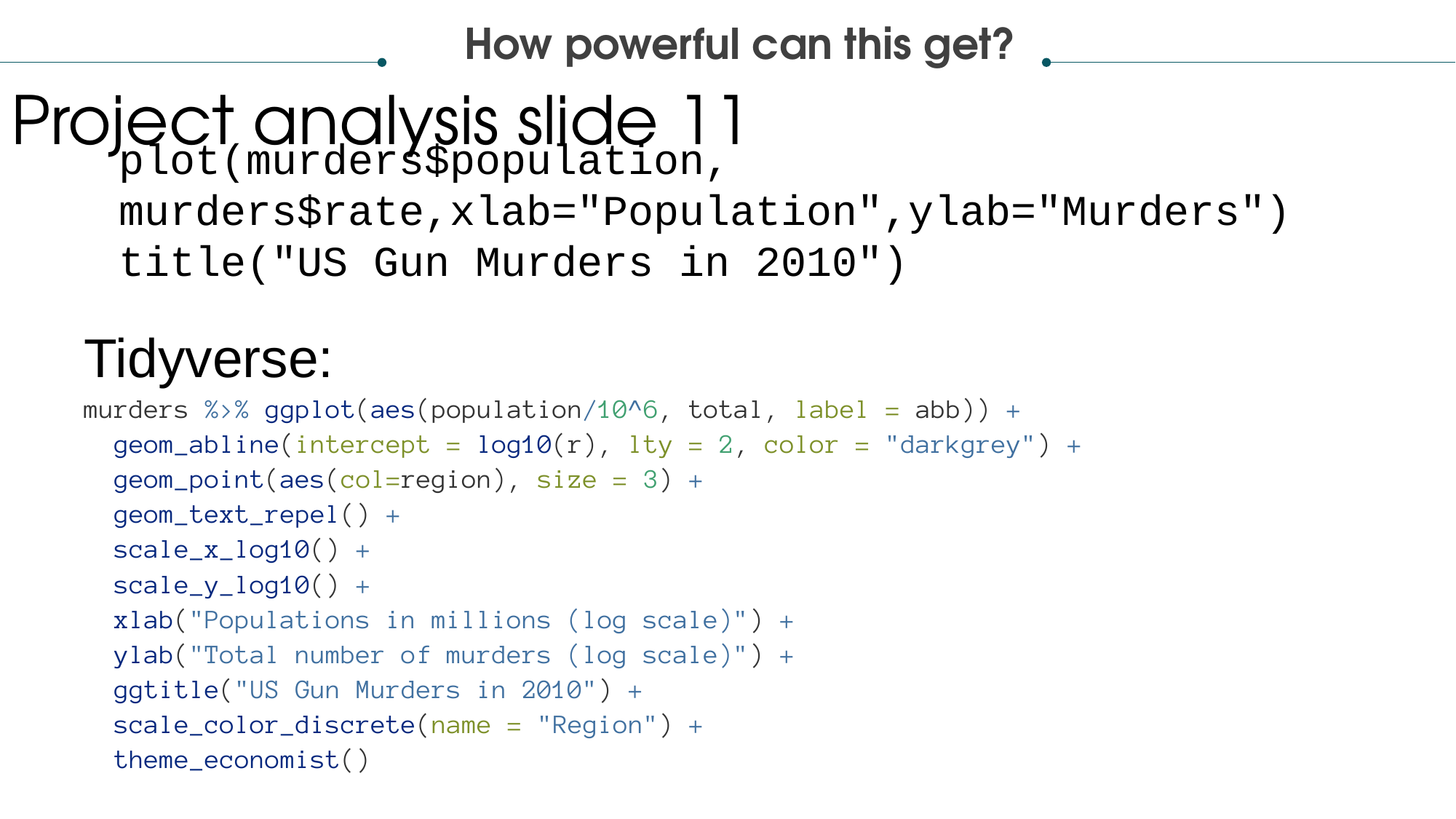

How powerful can this get?
Project analysis slide 11
plot(murders$population, murders$rate,xlab="Population",ylab="Murders") title("US Gun Murders in 2010")
Tidyverse:
murders %>% ggplot(aes(population/10^6, total, label = abb)) +
  geom_abline(intercept = log10(r), lty = 2, color = "darkgrey") +
  geom_point(aes(col=region), size = 3) +
  geom_text_repel() +
  scale_x_log10() +
  scale_y_log10() +
  xlab("Populations in millions (log scale)") +
  ylab("Total number of murders (log scale)") +
  ggtitle("US Gun Murders in 2010") +
  scale_color_discrete(name = "Region") +
  theme_economist()